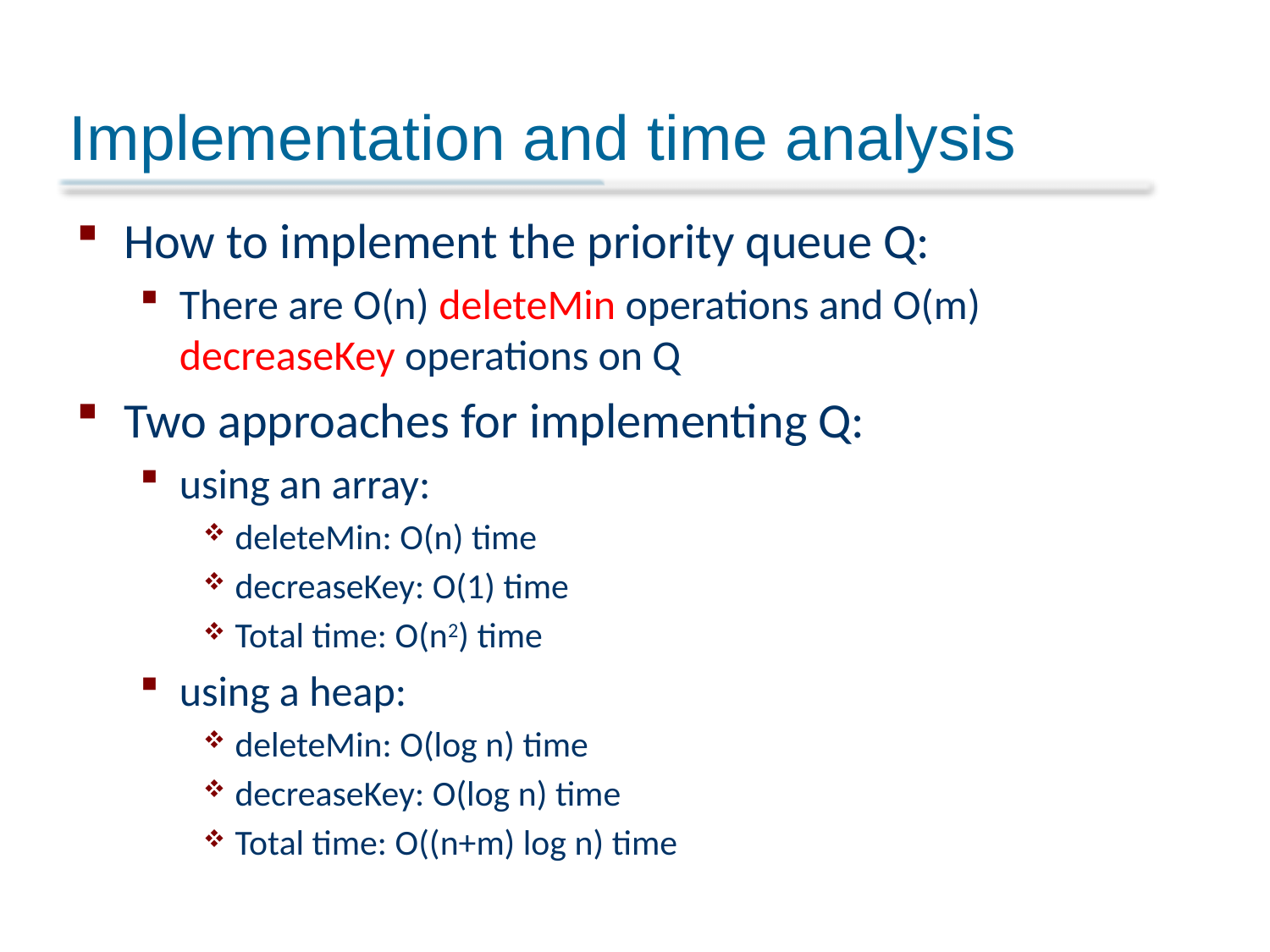

# Implementation and time analysis
How to implement the priority queue Q:
There are O(n) deleteMin operations and O(m) decreaseKey operations on Q
Two approaches for implementing Q:
using an array:
deleteMin: O(n) time
decreaseKey: O(1) time
Total time: O(n2) time
using a heap:
deleteMin: O(log n) time
decreaseKey: O(log n) time
Total time: O((n+m) log n) time